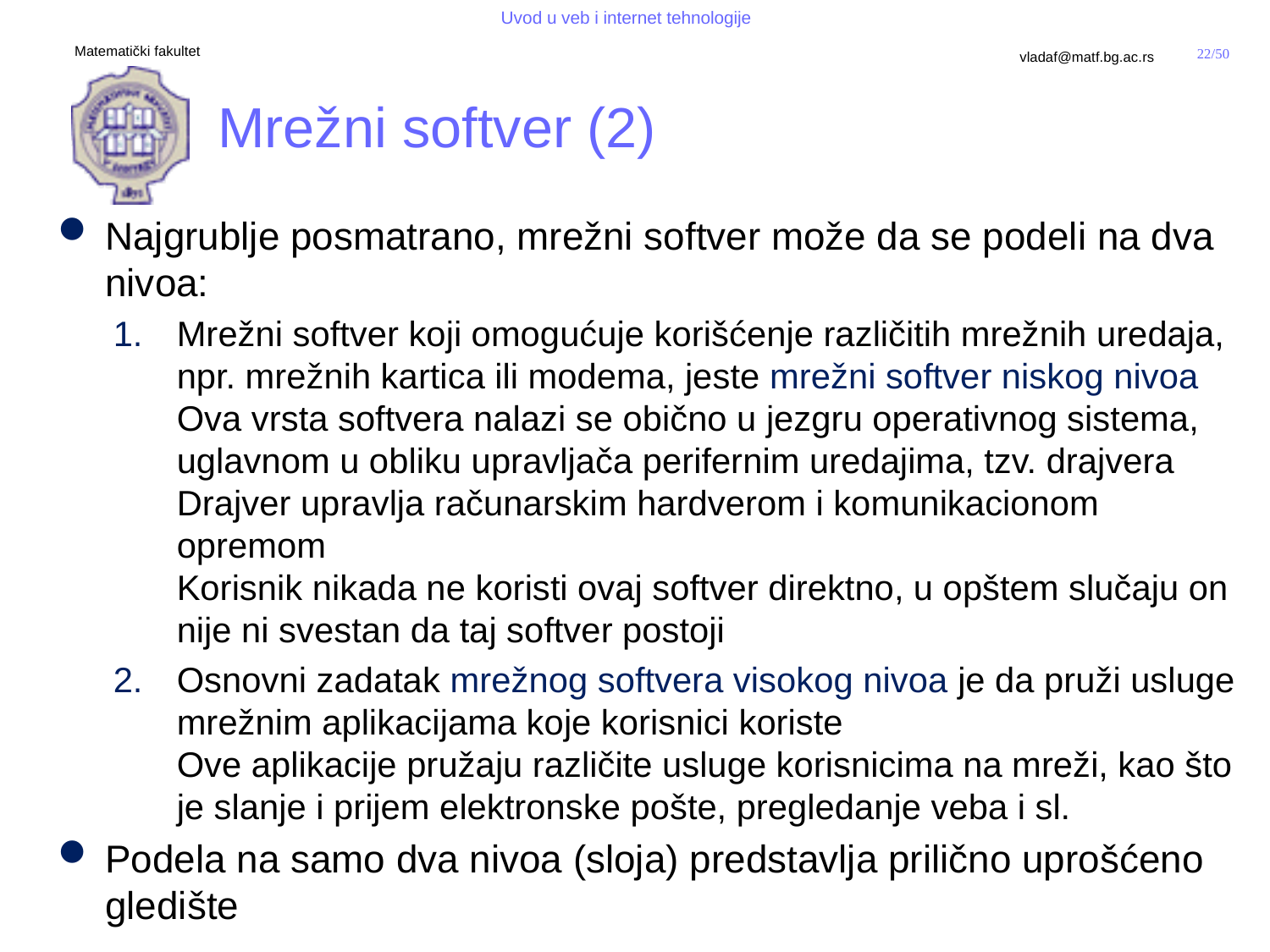

# Mrežni softver (2)
Najgrublje posmatrano, mrežni softver može da se podeli na dva nivoa:
Mrežni softver koji omogućuje korišćenje različitih mrežnih uredaja, npr. mrežnih kartica ili modema, jeste mrežni softver niskog nivoa
Ova vrsta softvera nalazi se obično u jezgru operativnog sistema, uglavnom u obliku upravljača perifernim uredajima, tzv. drajvera
Drajver upravlja računarskim hardverom i komunikacionom opremom
Korisnik nikada ne koristi ovaj softver direktno, u opštem slučaju on nije ni svestan da taj softver postoji
Osnovni zadatak mrežnog softvera visokog nivoa je da pruži usluge mrežnim aplikacijama koje korisnici koriste
Ove aplikacije pružaju različite usluge korisnicima na mreži, kao što je slanje i prijem elektronske pošte, pregledanje veba i sl.
Podela na samo dva nivoa (sloja) predstavlja prilično uprošćeno gledište